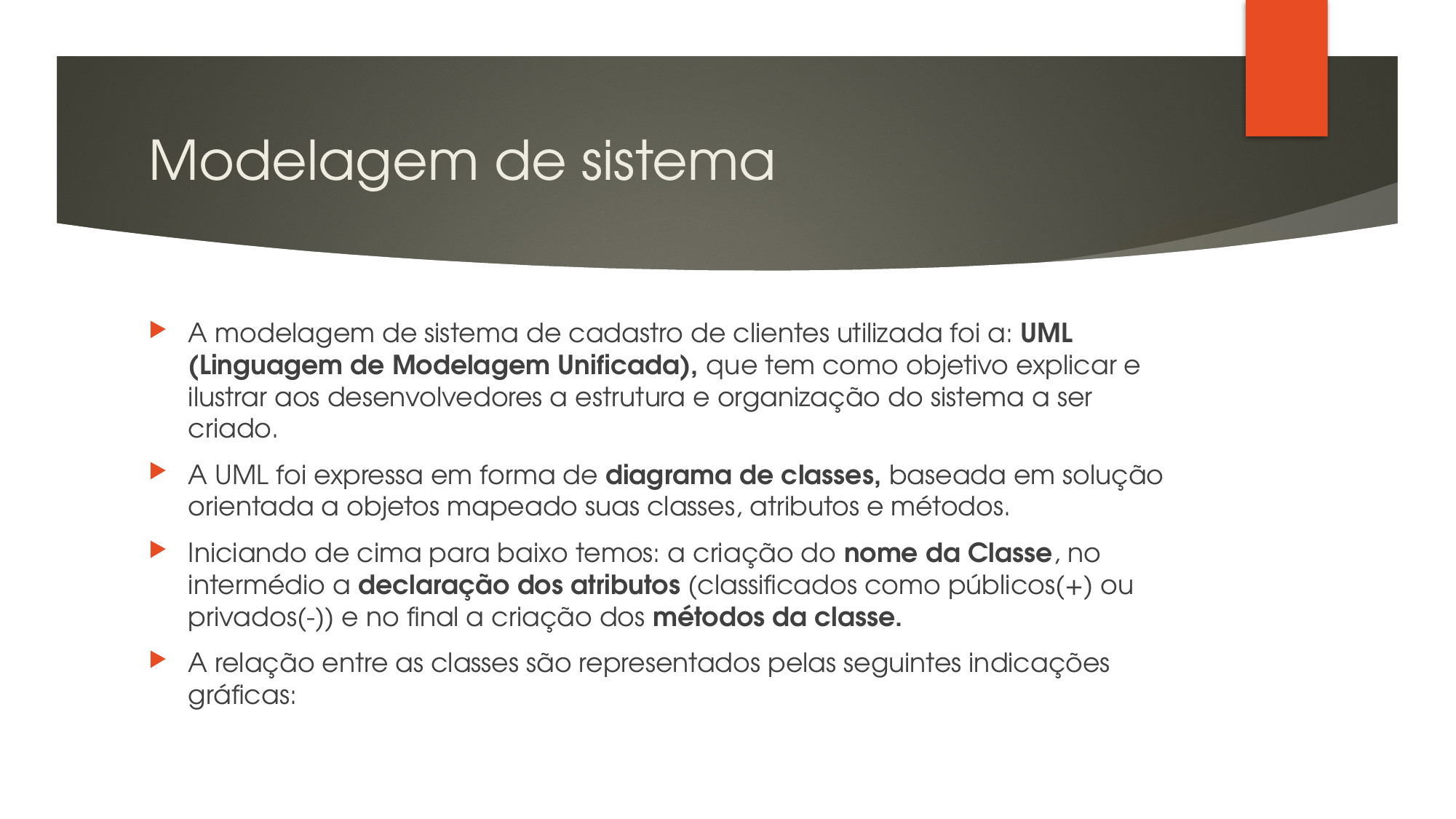

# Modelagem de sistema
A modelagem de sistema de cadastro de clientes utilizada foi a: UML (Linguagem de Modelagem Unificada), que tem como objetivo explicar e ilustrar aos desenvolvedores a estrutura e organização do sistema a ser criado.
A UML foi expressa em forma de diagrama de classes, baseada em solução orientada a objetos mapeado suas classes, atributos e métodos.
Iniciando de cima para baixo temos: a criação do nome da Classe, no intermédio a declaração dos atributos (classificados como públicos(+) ou privados(-)) e no final a criação dos métodos da classe.
A relação entre as classes são representados pelas seguintes indicações gráficas: